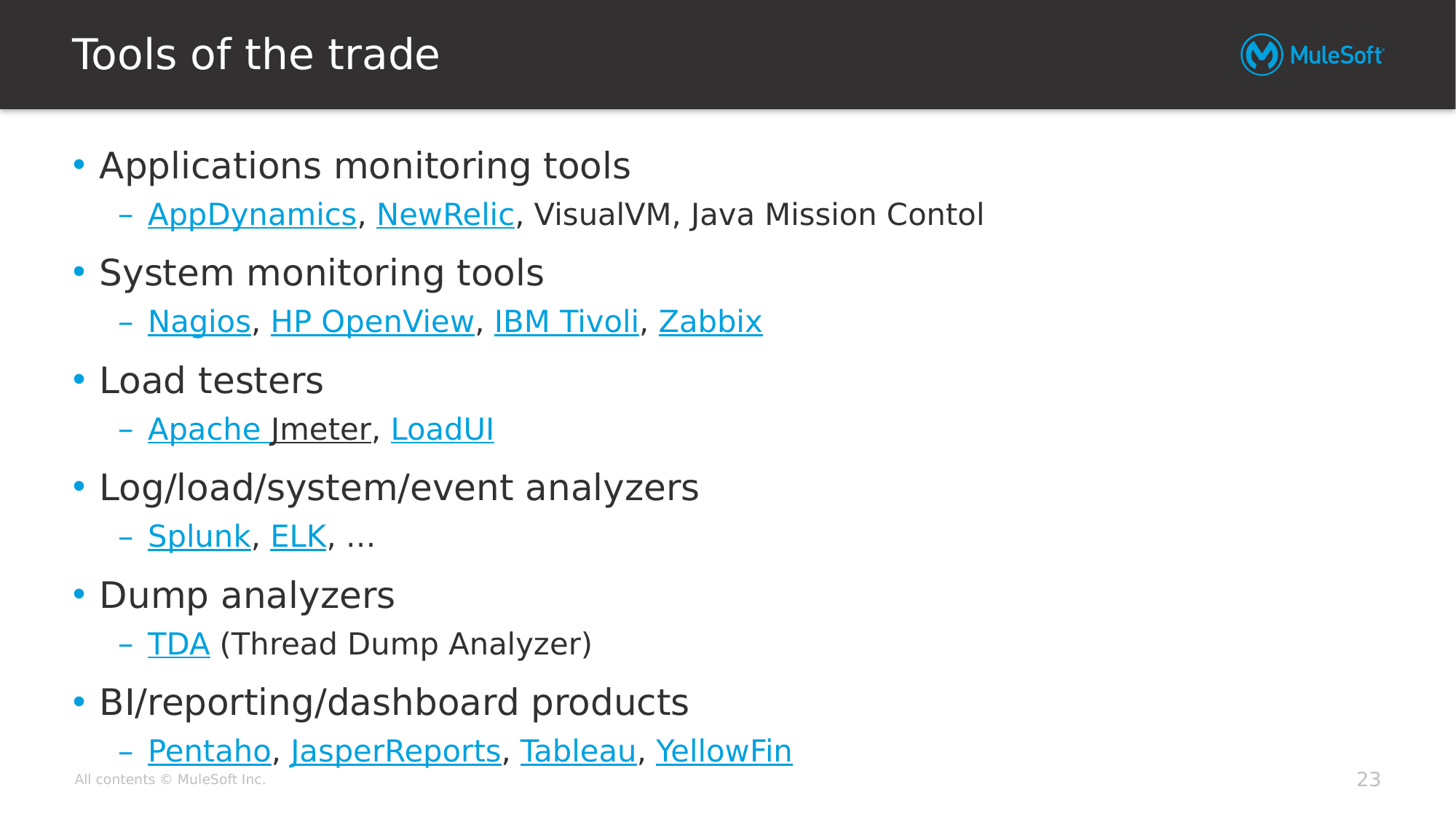

# Tools of the trade
Applications monitoring tools
AppDynamics, NewRelic, VisualVM, Java Mission Contol
System monitoring tools
Nagios, HP OpenView, IBM Tivoli, Zabbix
Load testers
Apache Jmeter, LoadUI
Log/load/system/event analyzers
Splunk, ELK, …
Dump analyzers
TDA (Thread Dump Analyzer)
BI/reporting/dashboard products
Pentaho, JasperReports, Tableau, YellowFin
23